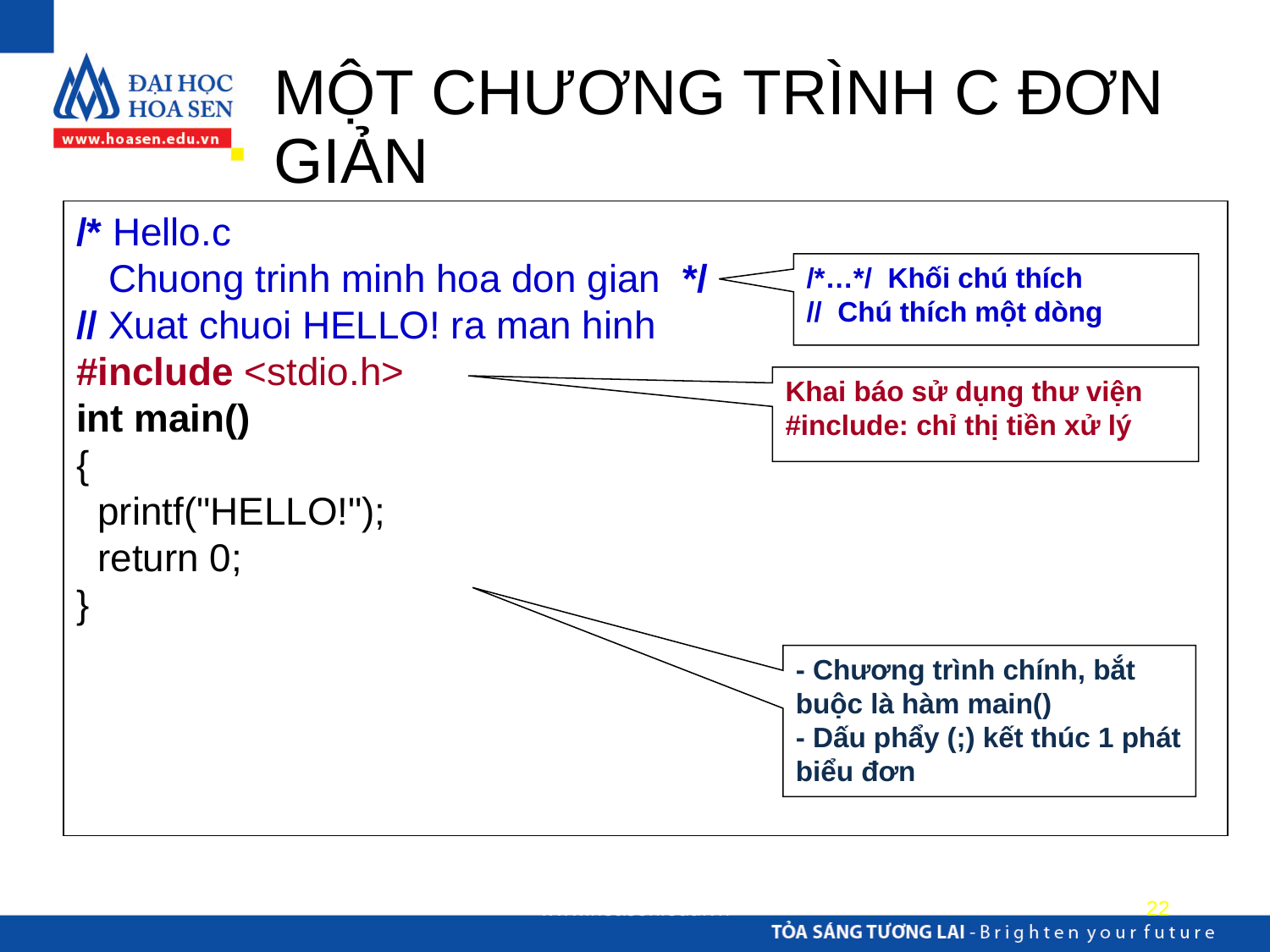

# MỘT CHƯƠNG TRÌNH C ĐƠN GIẢN
/* Hello.c
   Chuong trinh minh hoa don gian  */
// Xuat chuoi HELLO! ra man hinh
#include <stdio.h>
int main()
{
  printf("HELLO!");
  return 0;
}
/*…*/  Khối chú thích
//  Chú thích một dòng
Khai báo sử dụng thư viện
#include: chỉ thị tiền xử lý
- Chương trình chính, bắt buộc là hàm main()
- Dấu phẩy (;) kết thúc 1 phát biểu đơn
www.hoasen.edu.vn
22